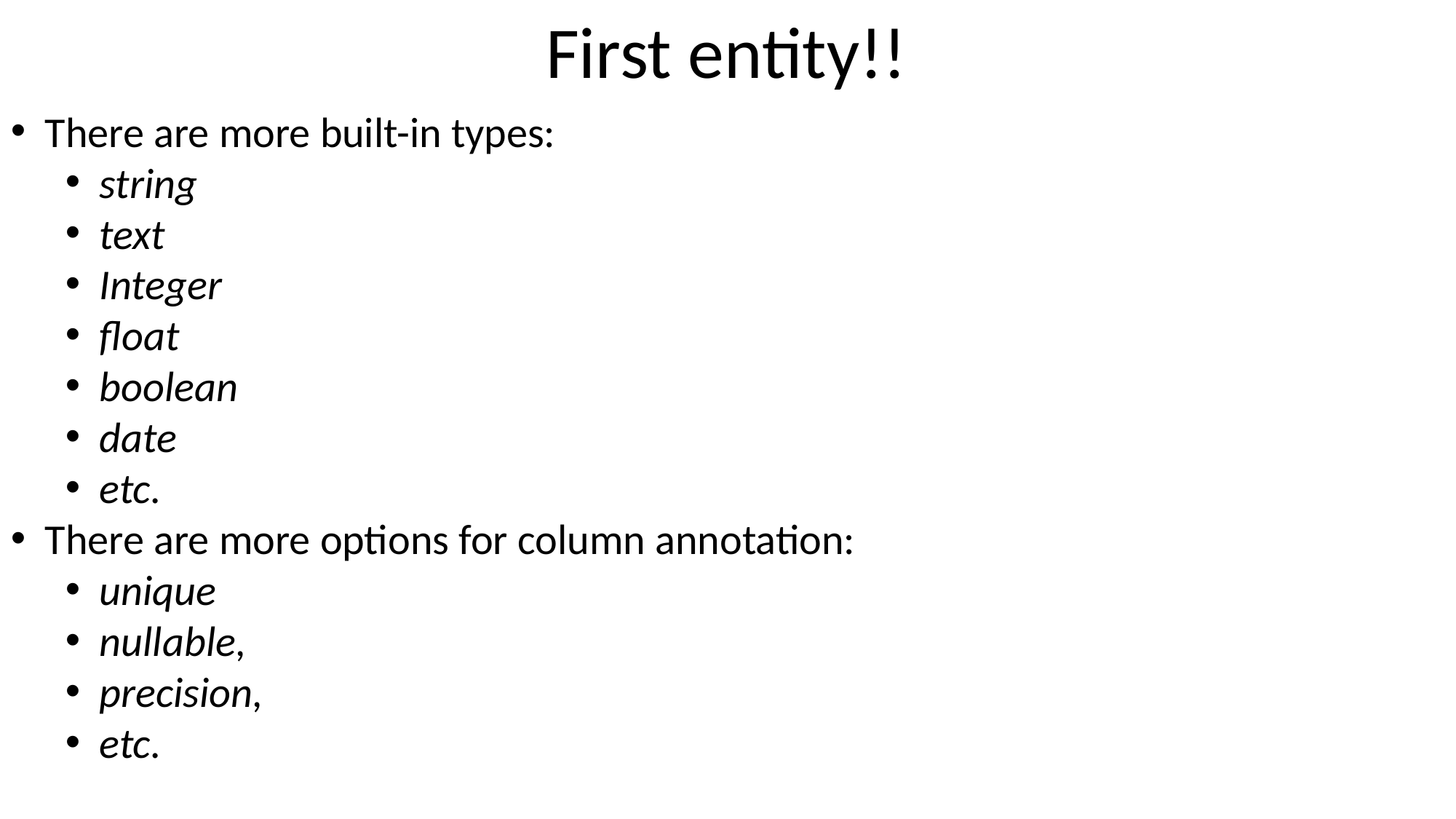

First entity!!
There are more built-in types:
string
text
Integer
float
boolean
date
etc.
There are more options for column annotation:
unique
nullable,
precision,
etc.